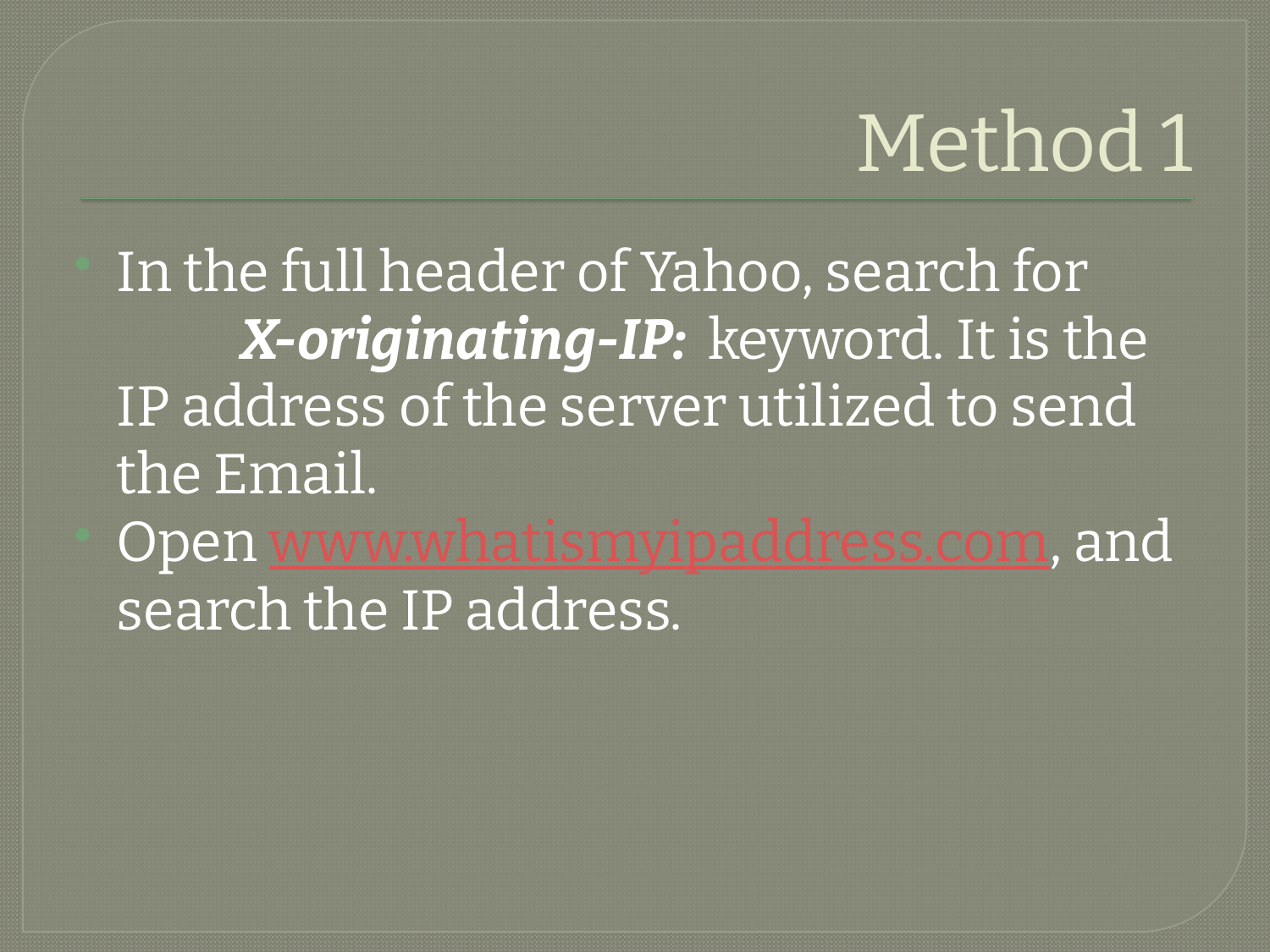

# Method 1
In the full header of Yahoo, search for                     X-originating-IP:  keyword. It is the IP address of the server utilized to send the Email.
Open www.whatismyipaddress.com, and search the IP address.